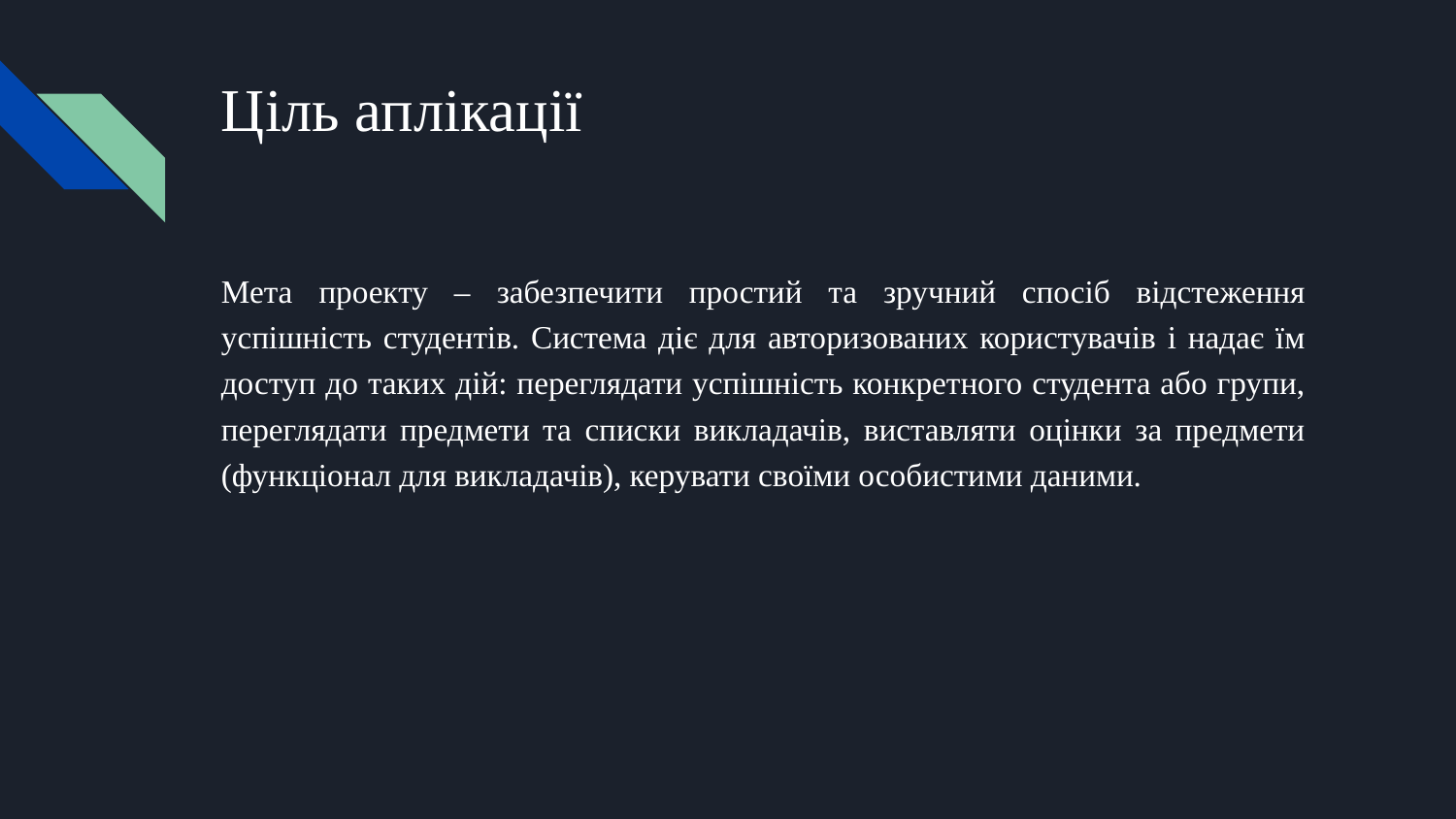

# Ціль аплікації
Мета проекту – забезпечити простий та зручний спосіб відстеження успішність студентів. Система діє для авторизованих користувачів і надає їм доступ до таких дій: переглядати успішність конкретного студента або групи, переглядати предмети та списки викладачів, виставляти оцінки за предмети (функціонал для викладачів), керувати своїми особистими даними.